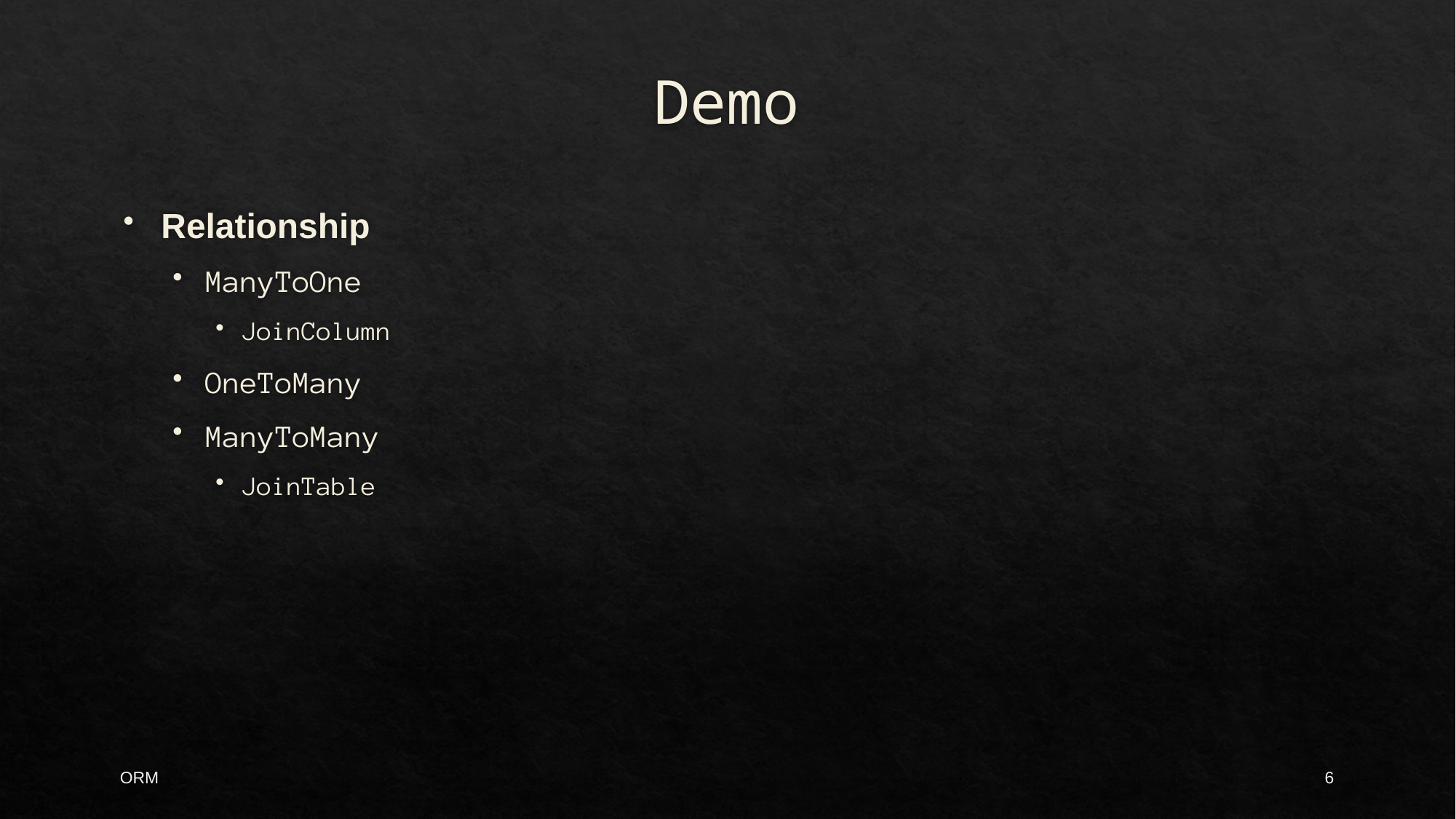

# Demo
Relationship
ManyToOne
JoinColumn
OneToMany
ManyToMany
JoinTable

ORM
6